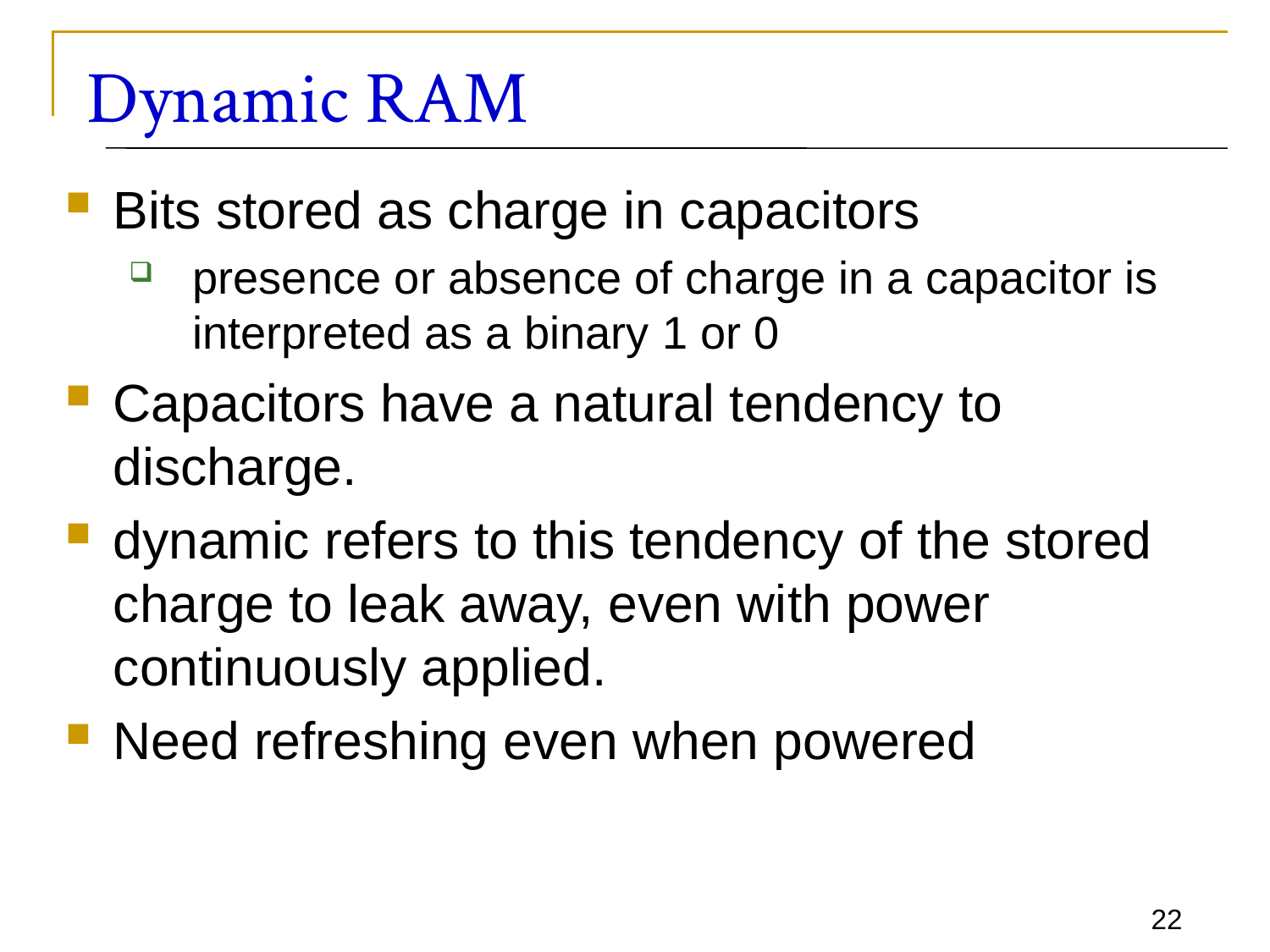

# Dynamic RAM
Bits stored as charge in capacitors
presence or absence of charge in a capacitor is interpreted as a binary 1 or 0
Capacitors have a natural tendency to discharge.
dynamic refers to this tendency of the stored charge to leak away, even with power continuously applied.
Need refreshing even when powered
22